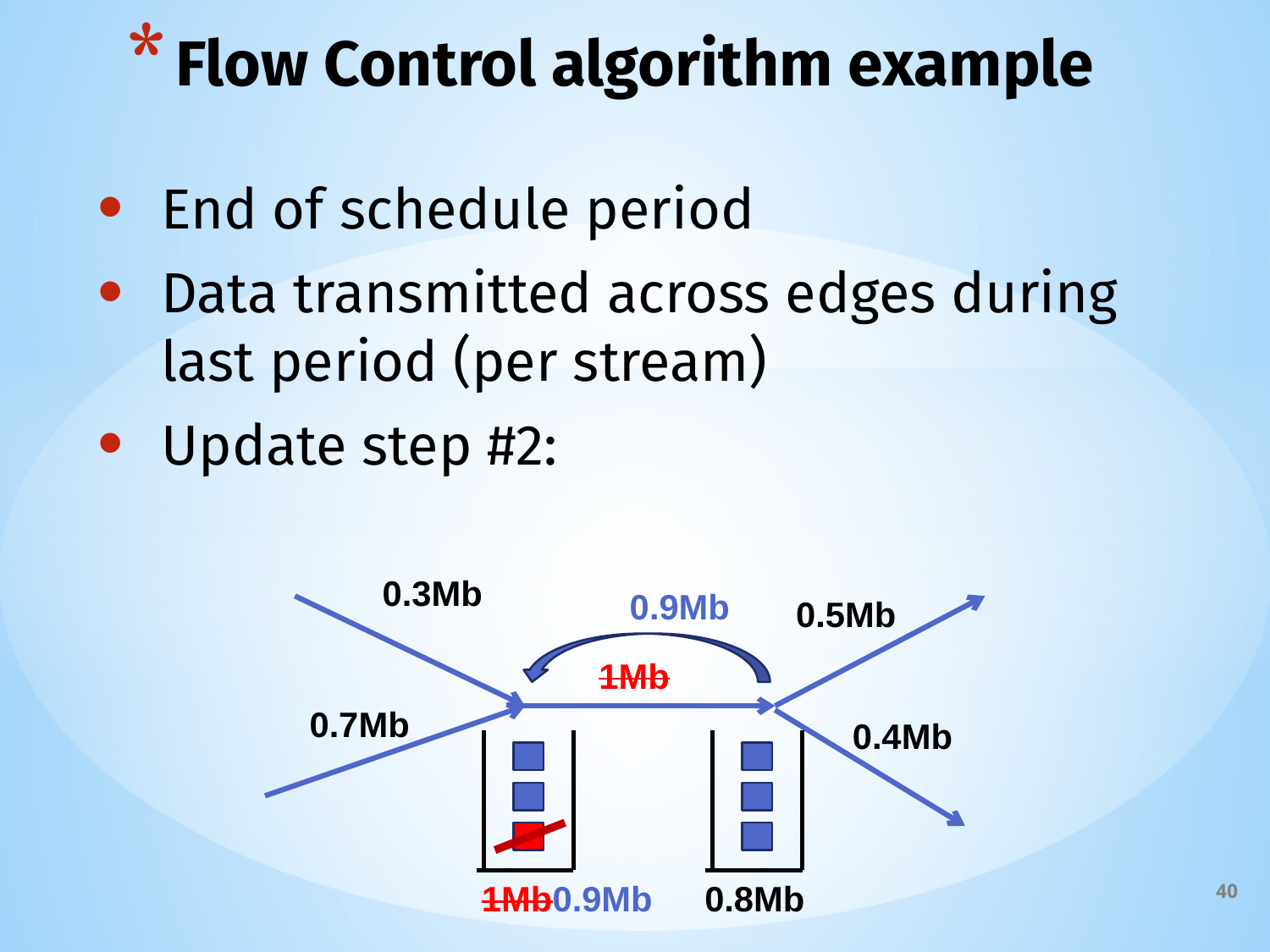

# Flow Control algorithm example
End of schedule period
Data transmitted across edges during last period (per stream)
Update step #2:

0.3Mb
0.9Mb
0.5Mb

1Mb
0.7Mb
0.4Mb

40
0.8Mb
1Mb
0.9Mb